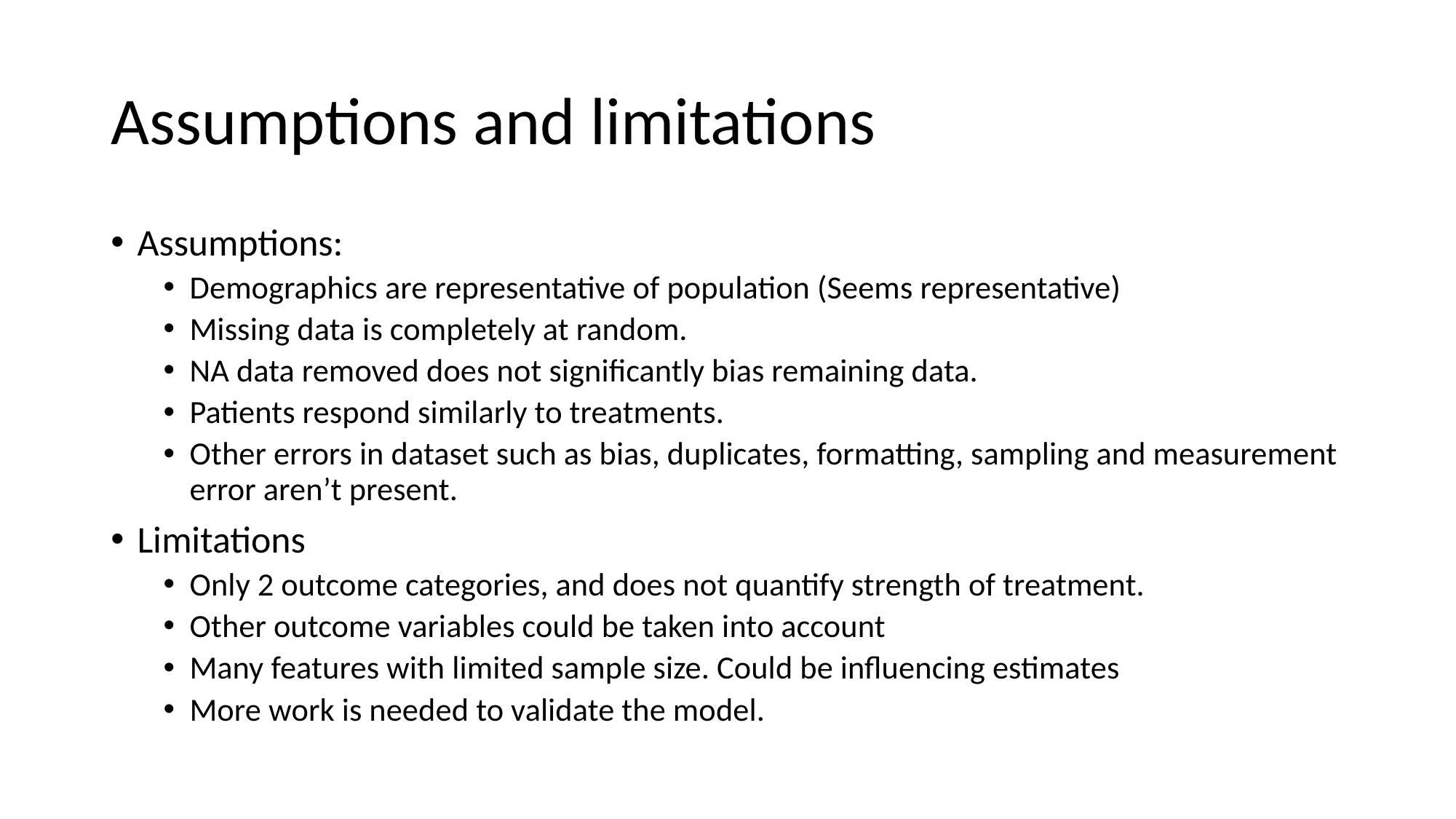

# Assumptions and limitations
Assumptions:
Demographics are representative of population (Seems representative)
Missing data is completely at random.
NA data removed does not significantly bias remaining data.
Patients respond similarly to treatments.
Other errors in dataset such as bias, duplicates, formatting, sampling and measurement error aren’t present.
Limitations
Only 2 outcome categories, and does not quantify strength of treatment.
Other outcome variables could be taken into account
Many features with limited sample size. Could be influencing estimates
More work is needed to validate the model.